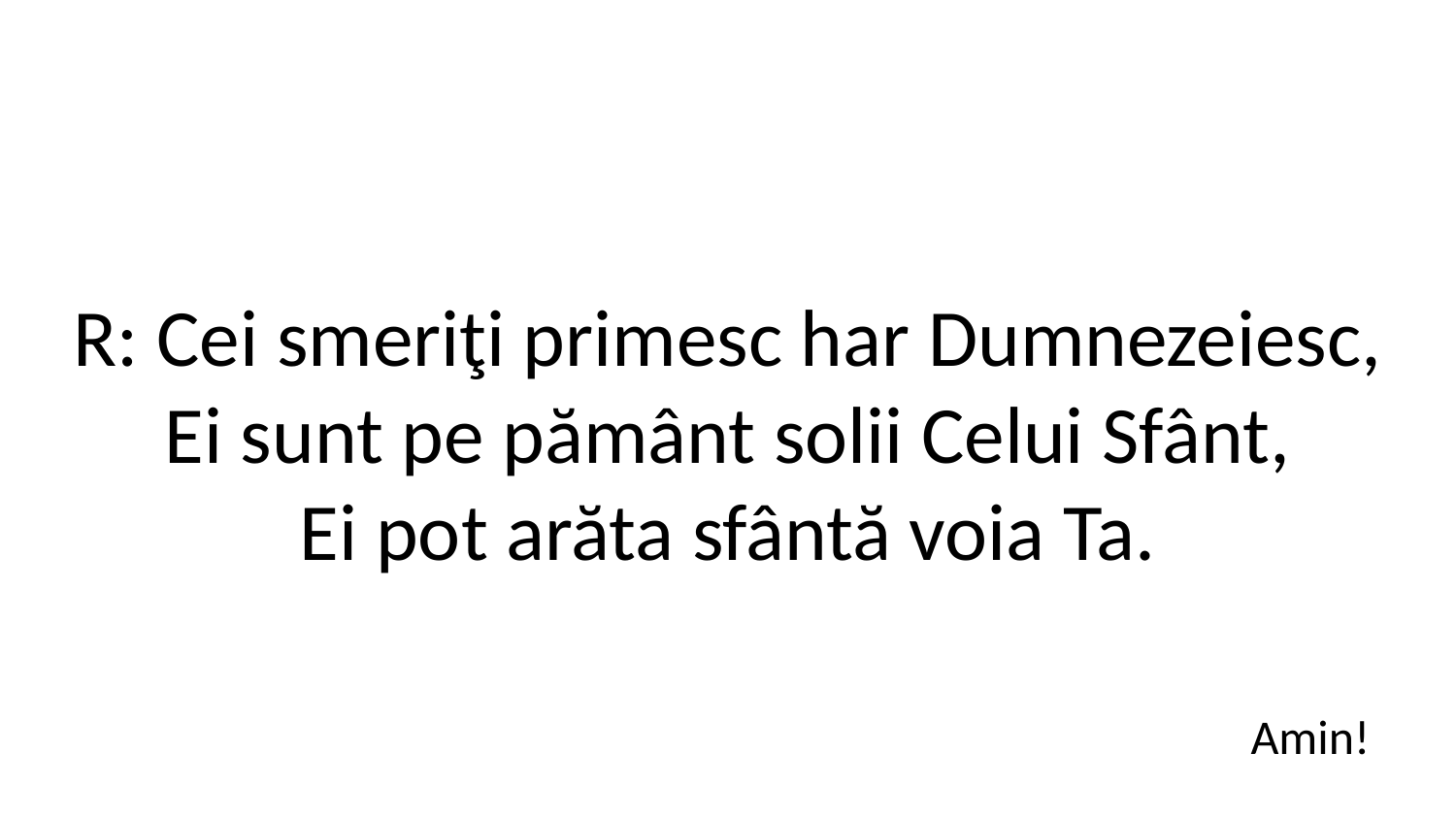

R: Cei smeriţi primesc har Dumnezeiesc,
Ei sunt pe pământ solii Celui Sfânt,
Ei pot arăta sfântă voia Ta.

Amin!